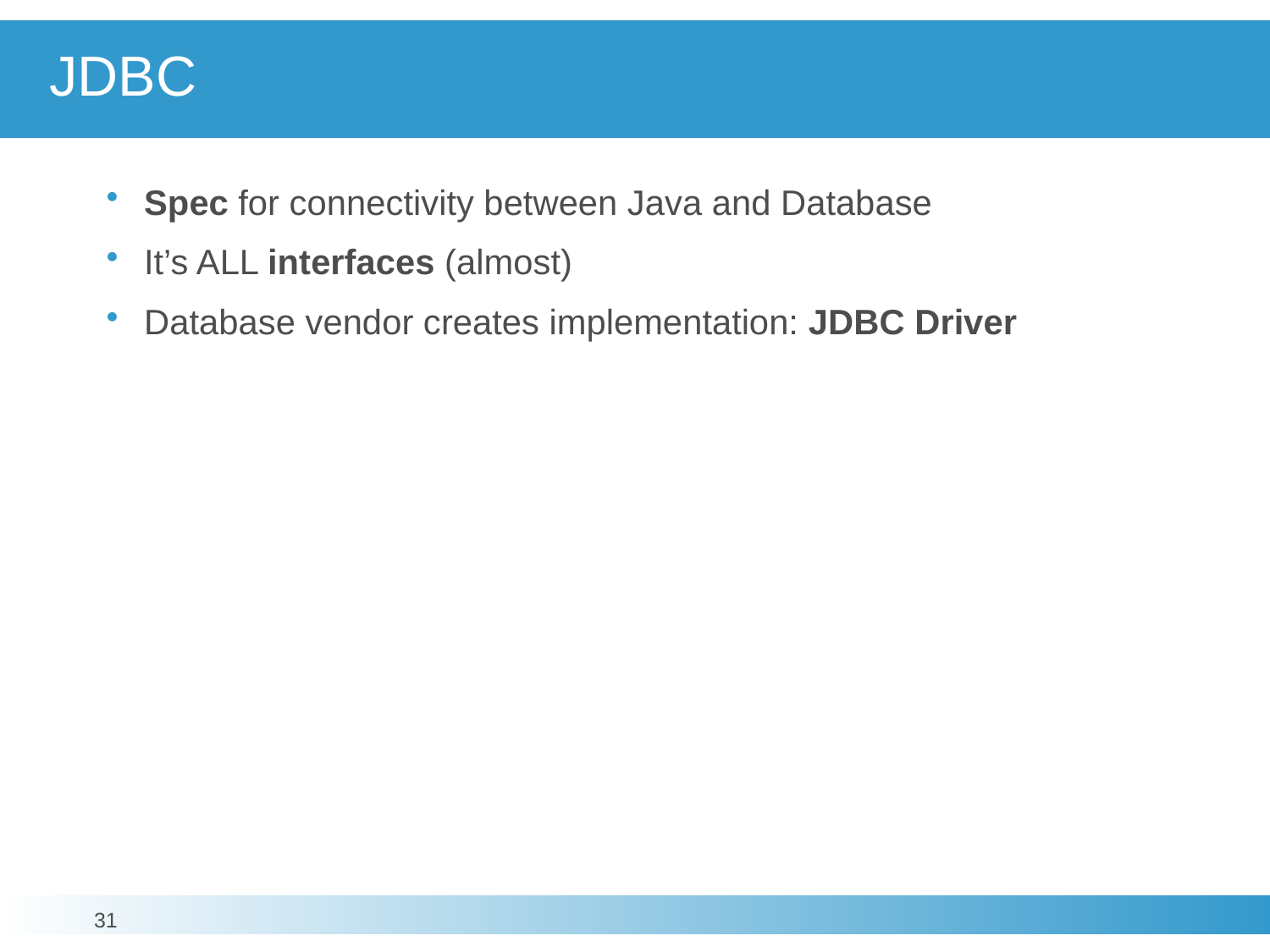

# JDBC
Spec for connectivity between Java and Database
It’s ALL interfaces (almost)
Database vendor creates implementation: JDBC Driver

31